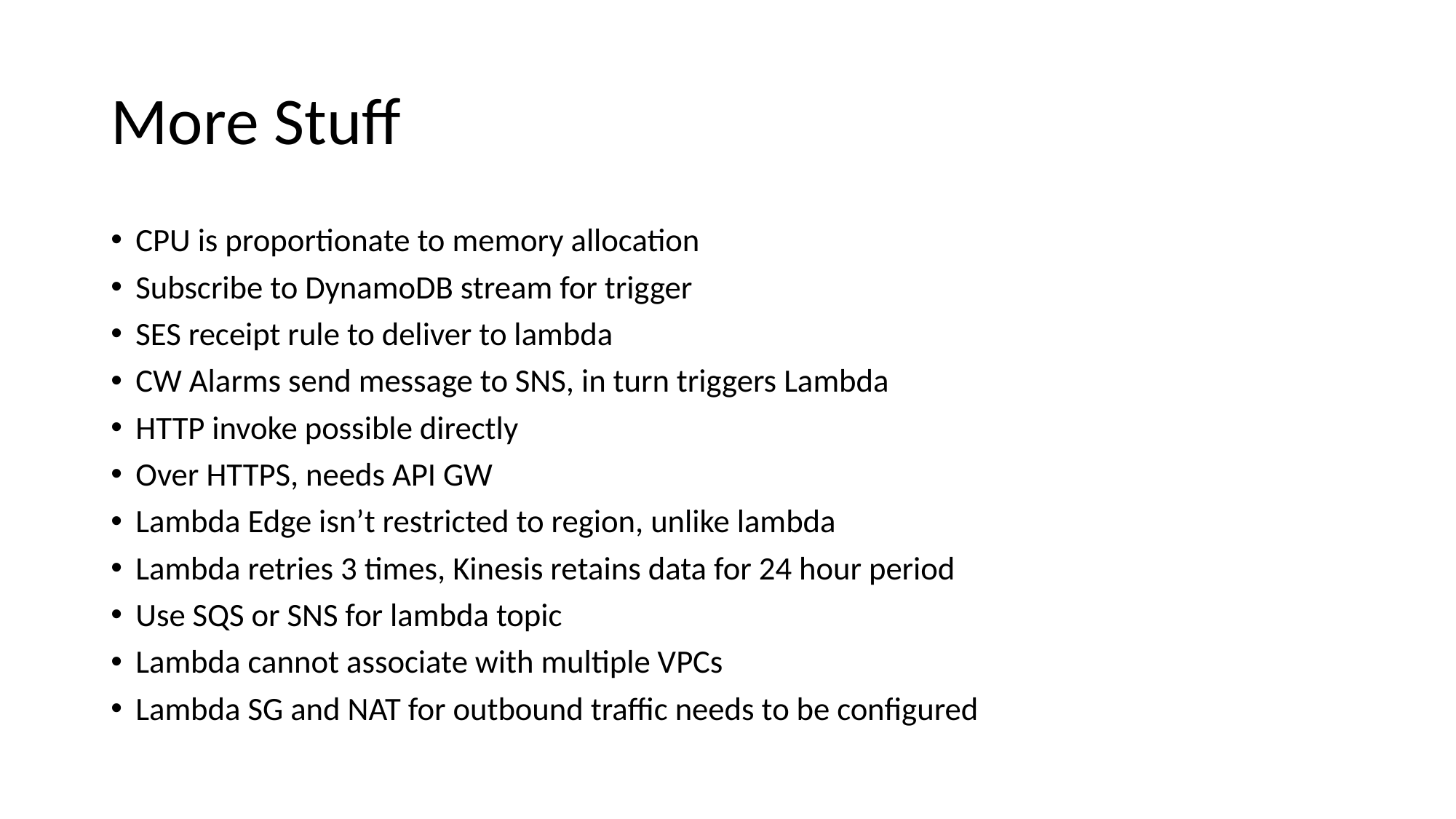

# More Stuff
CPU is proportionate to memory allocation
Subscribe to DynamoDB stream for trigger
SES receipt rule to deliver to lambda
CW Alarms send message to SNS, in turn triggers Lambda
HTTP invoke possible directly
Over HTTPS, needs API GW
Lambda Edge isn’t restricted to region, unlike lambda
Lambda retries 3 times, Kinesis retains data for 24 hour period
Use SQS or SNS for lambda topic
Lambda cannot associate with multiple VPCs
Lambda SG and NAT for outbound traffic needs to be configured